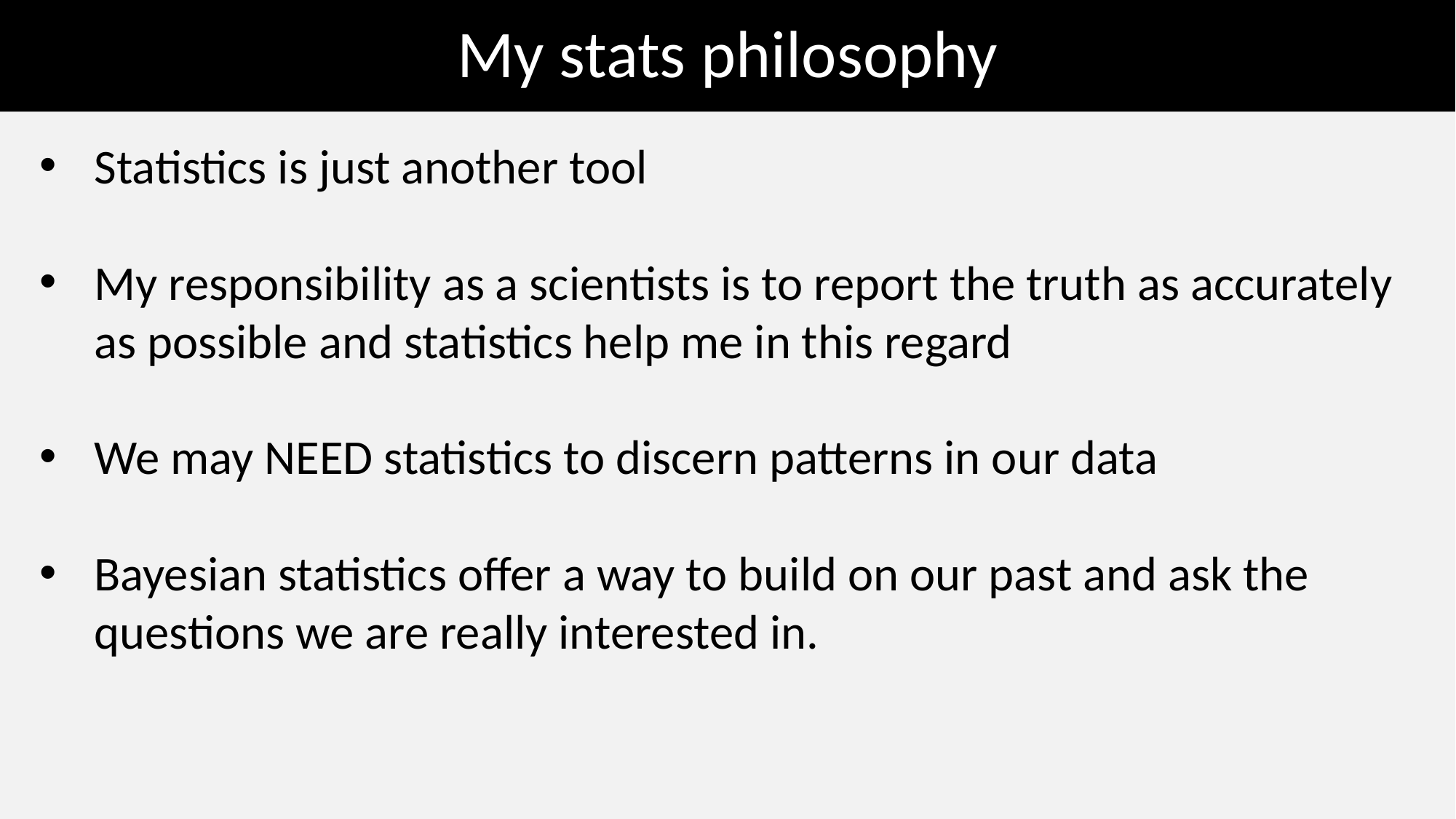

# My stats philosophy
Statistics is just another tool

My responsibility as a scientists is to report the truth as accurately as possible and statistics help me in this regard

We may NEED statistics to discern patterns in our data

Bayesian statistics offer a way to build on our past and ask the questions we are really interested in.